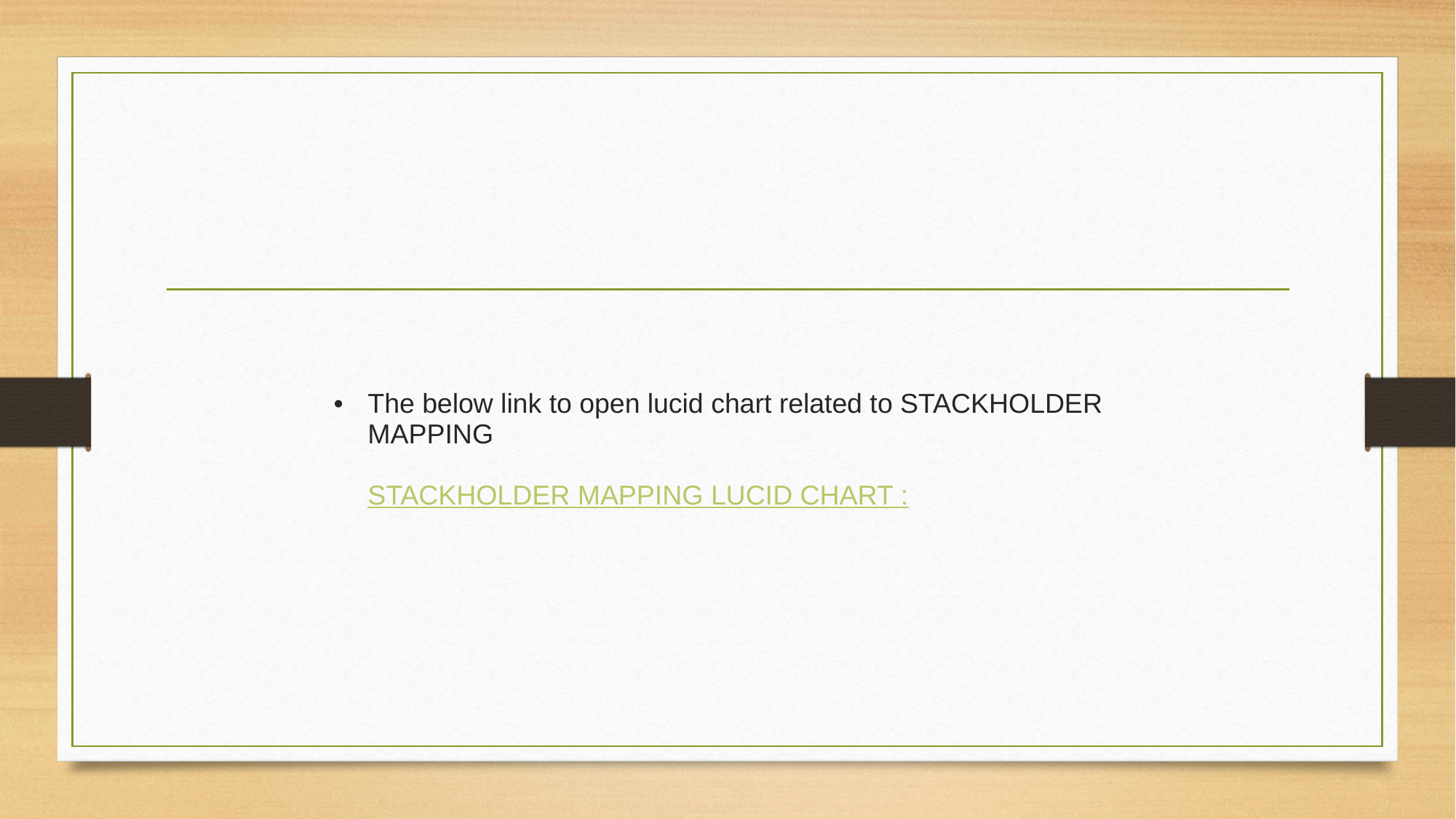

# The below link to open lucid chart related to STACKHOLDER MAPPING STACKHOLDER MAPPING LUCID CHART :